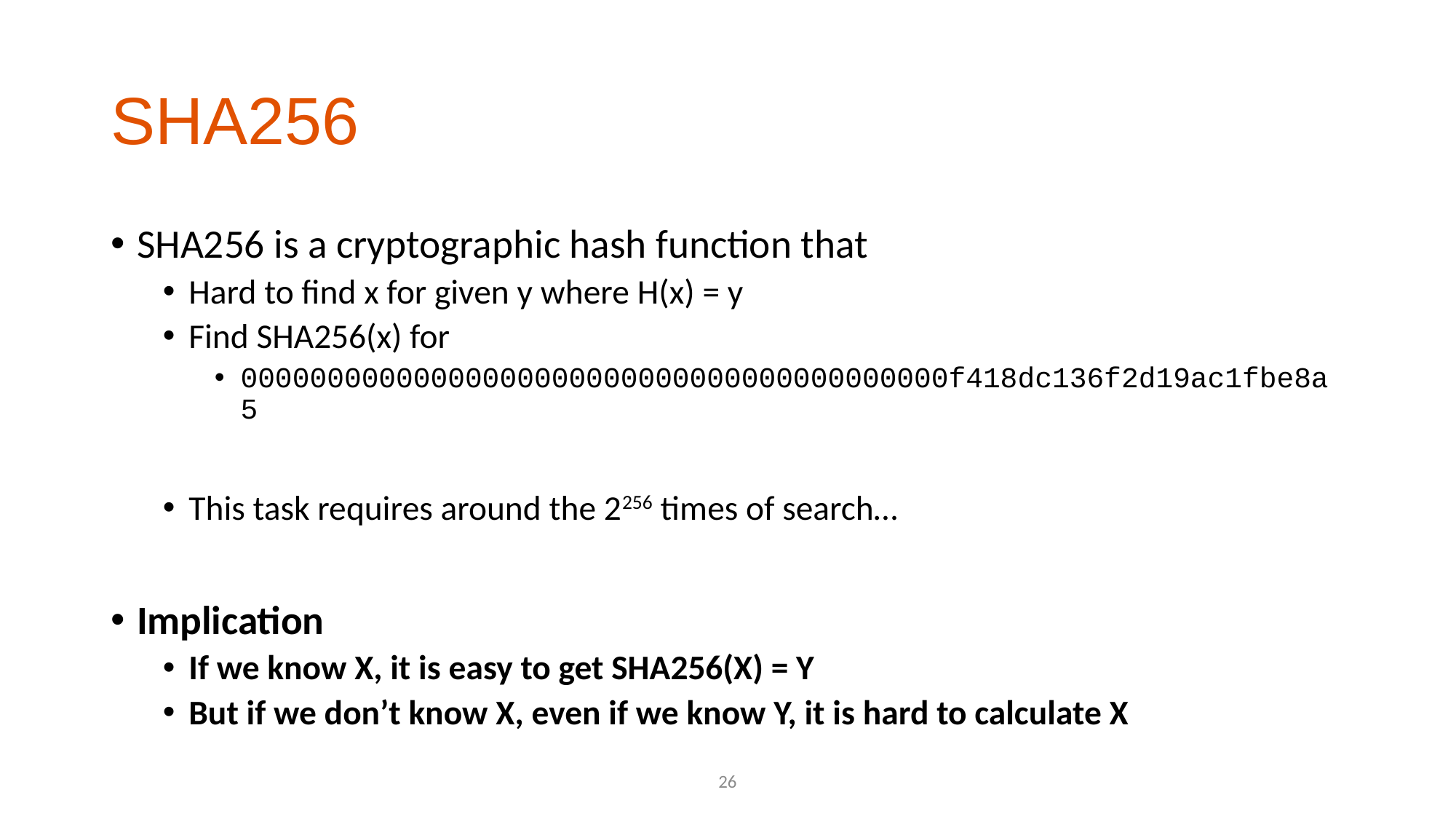

# SHA256
SHA256 is a cryptographic hash function that
Hard to find x for given y where H(x) = y
Find SHA256(x) for
00000000000000000000000000000000000000000f418dc136f2d19ac1fbe8a5

This task requires around the 2256 times of search…

Implication
If we know X, it is easy to get SHA256(X) = Y
But if we don’t know X, even if we know Y, it is hard to calculate X
26